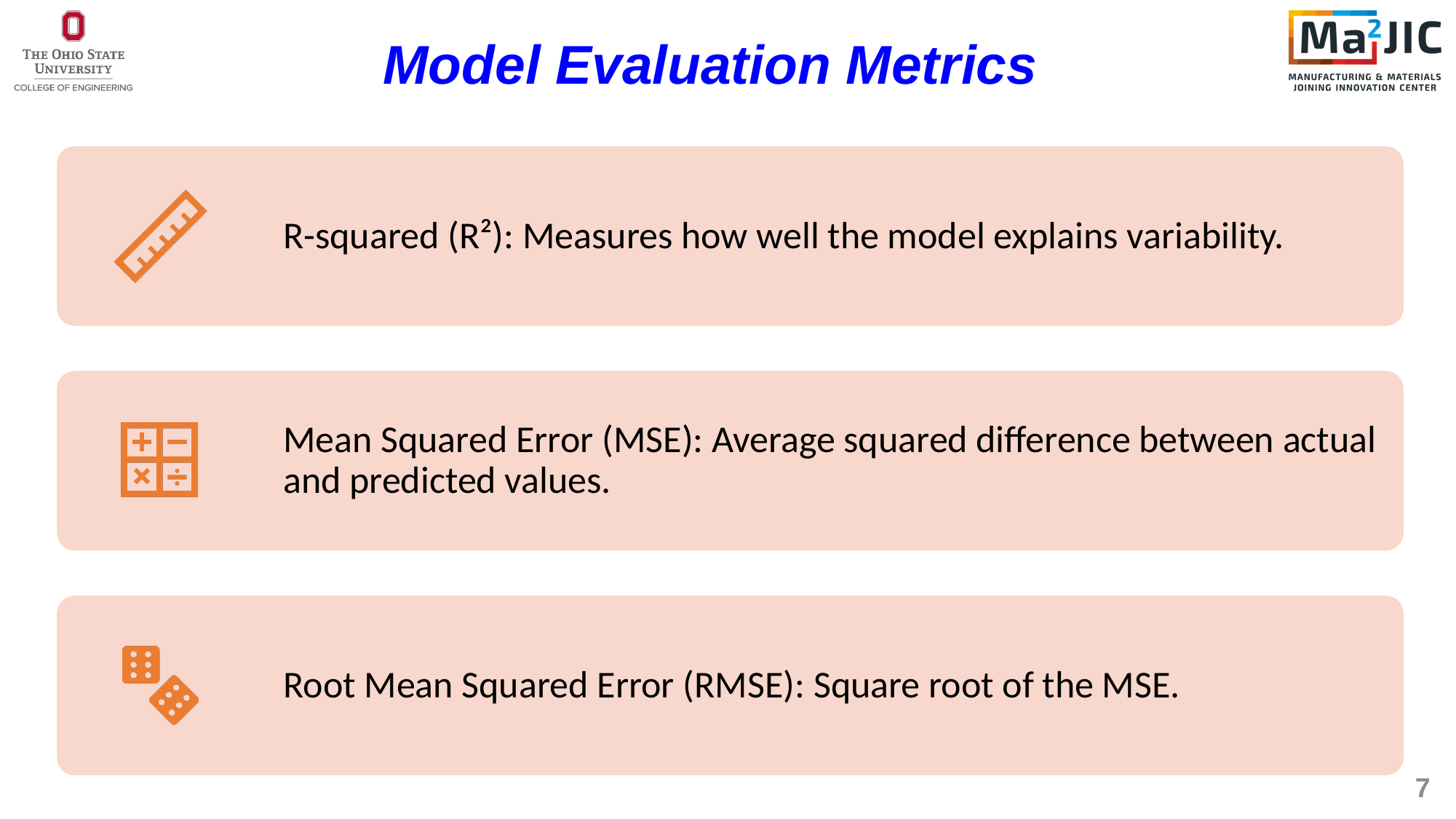

# Model Evaluation Metrics
R-squared (R²): Measures how well the model explains variability.
Mean Squared Error (MSE): Average squared difference between actual and predicted values.
Root Mean Squared Error (RMSE): Square root of the MSE.
7